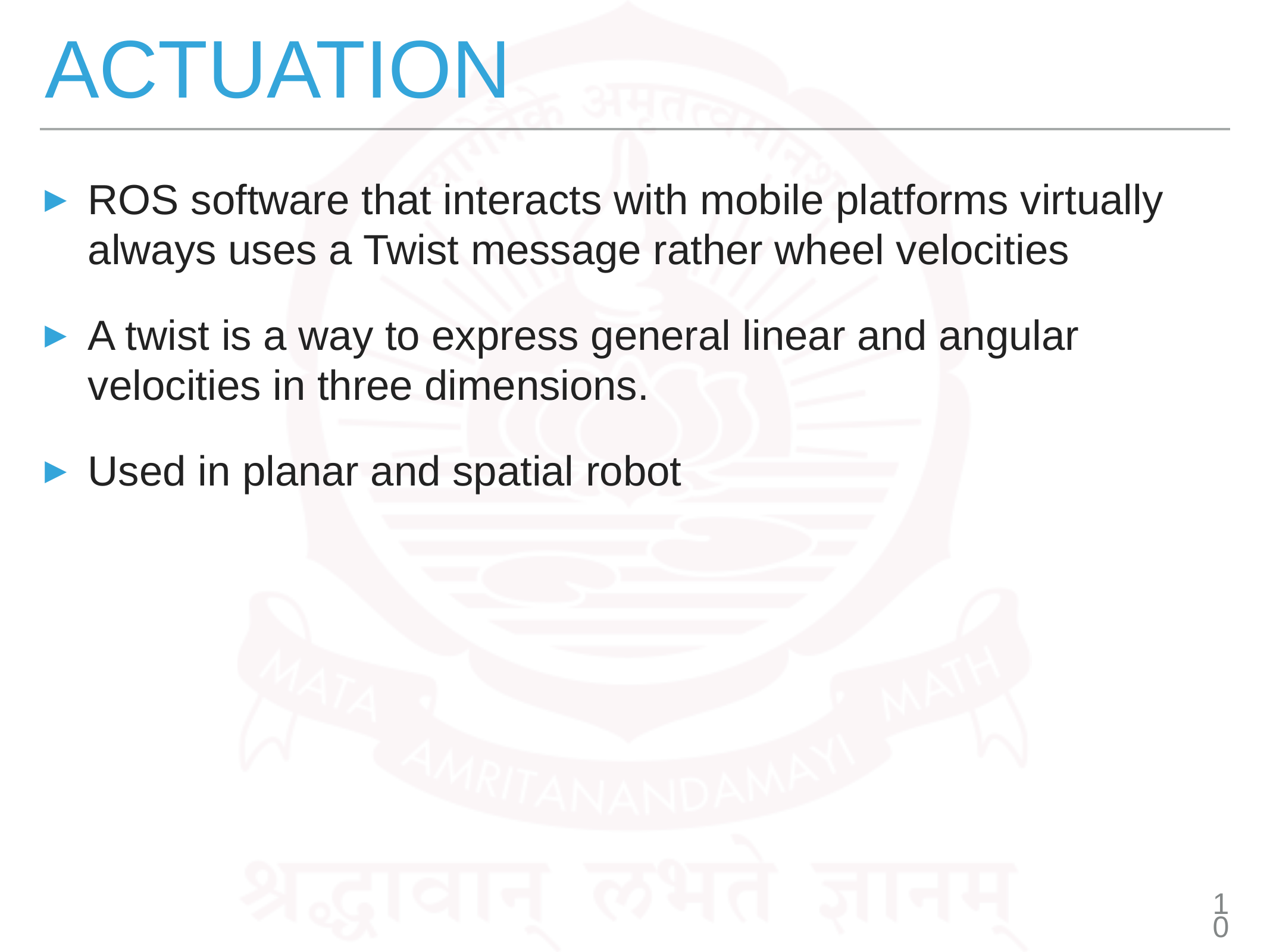

# ACTUATION

ROS software that interacts with mobile platforms virtually always uses a Twist message rather wheel velocities
A twist is a way to express general linear and angular velocities in three dimensions.
Used in planar and spatial robot
10